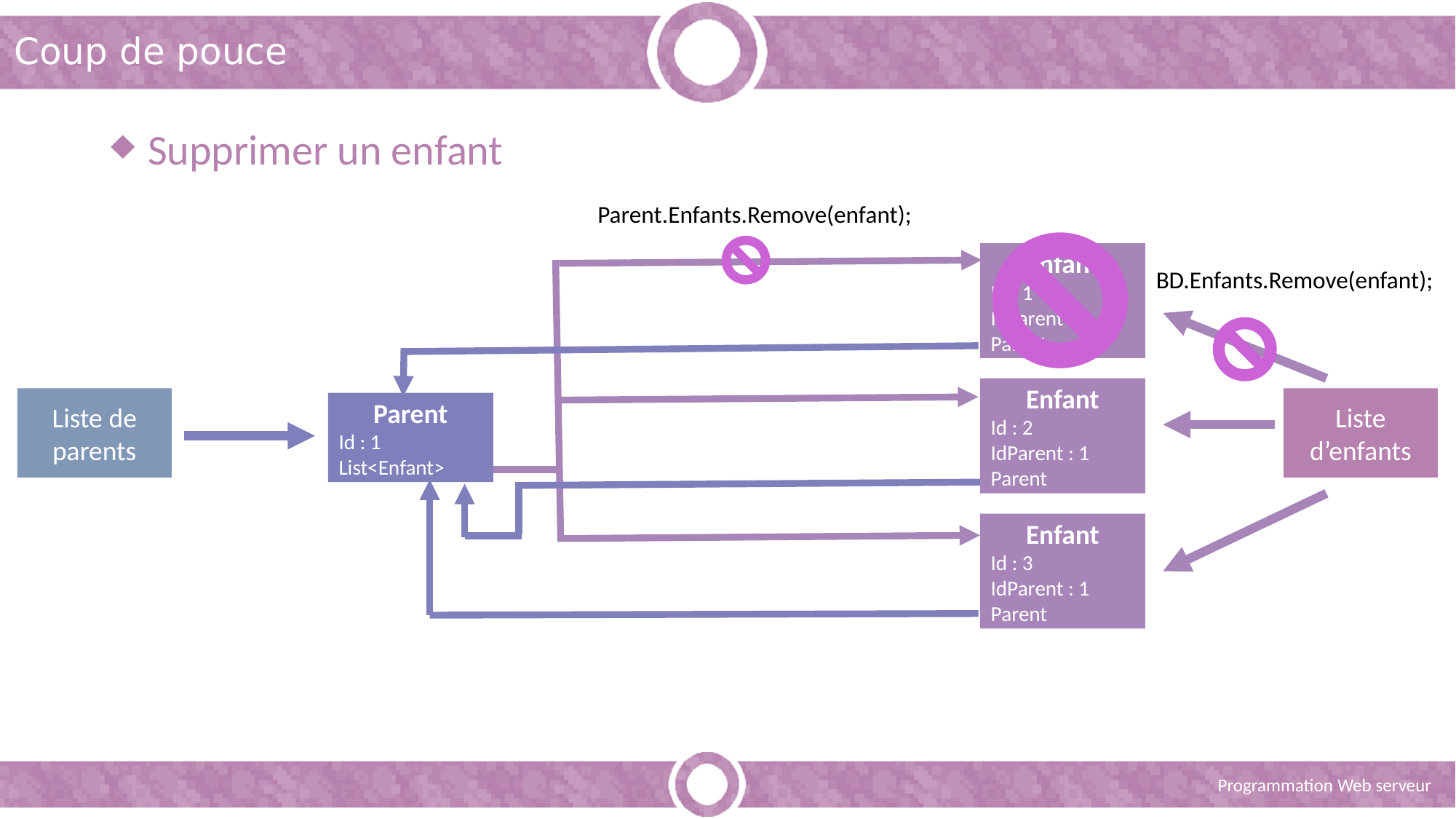

# Coup de pouce
 Supprimer un enfant
Parent.Enfants.Remove(enfant);

Enfant
Id : 1
IdParent : 1
Parent
BD.Enfants.Remove(enfant);

Enfant
Id : 2
IdParent : 1
Parent
Liste de parents
Liste d’enfants
Parent
Id : 1
List<Enfant>
Enfant
Id : 3
IdParent : 1
Parent